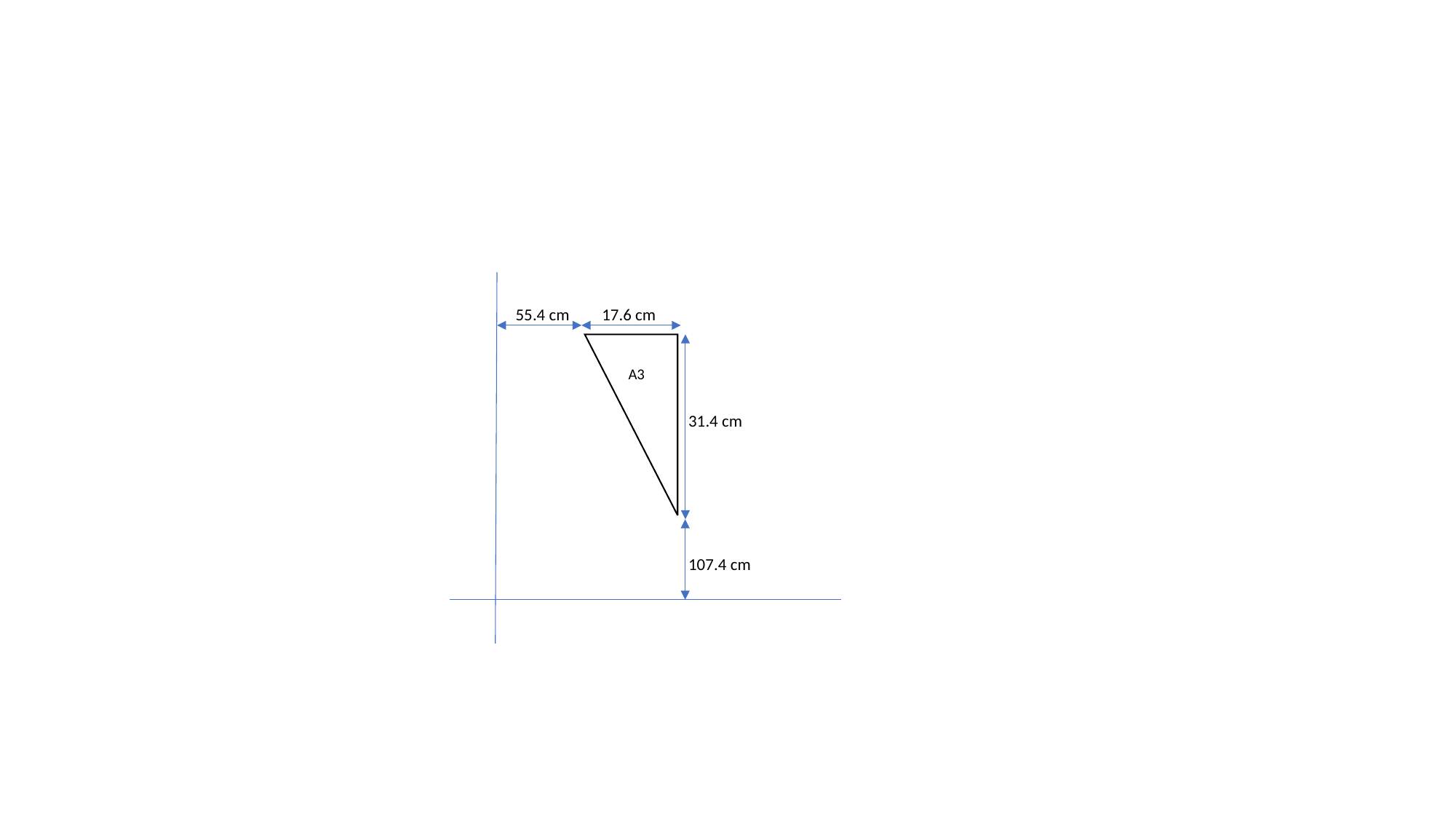

55.4 cm
17.6 cm

A3
31.4 cm
107.4 cm